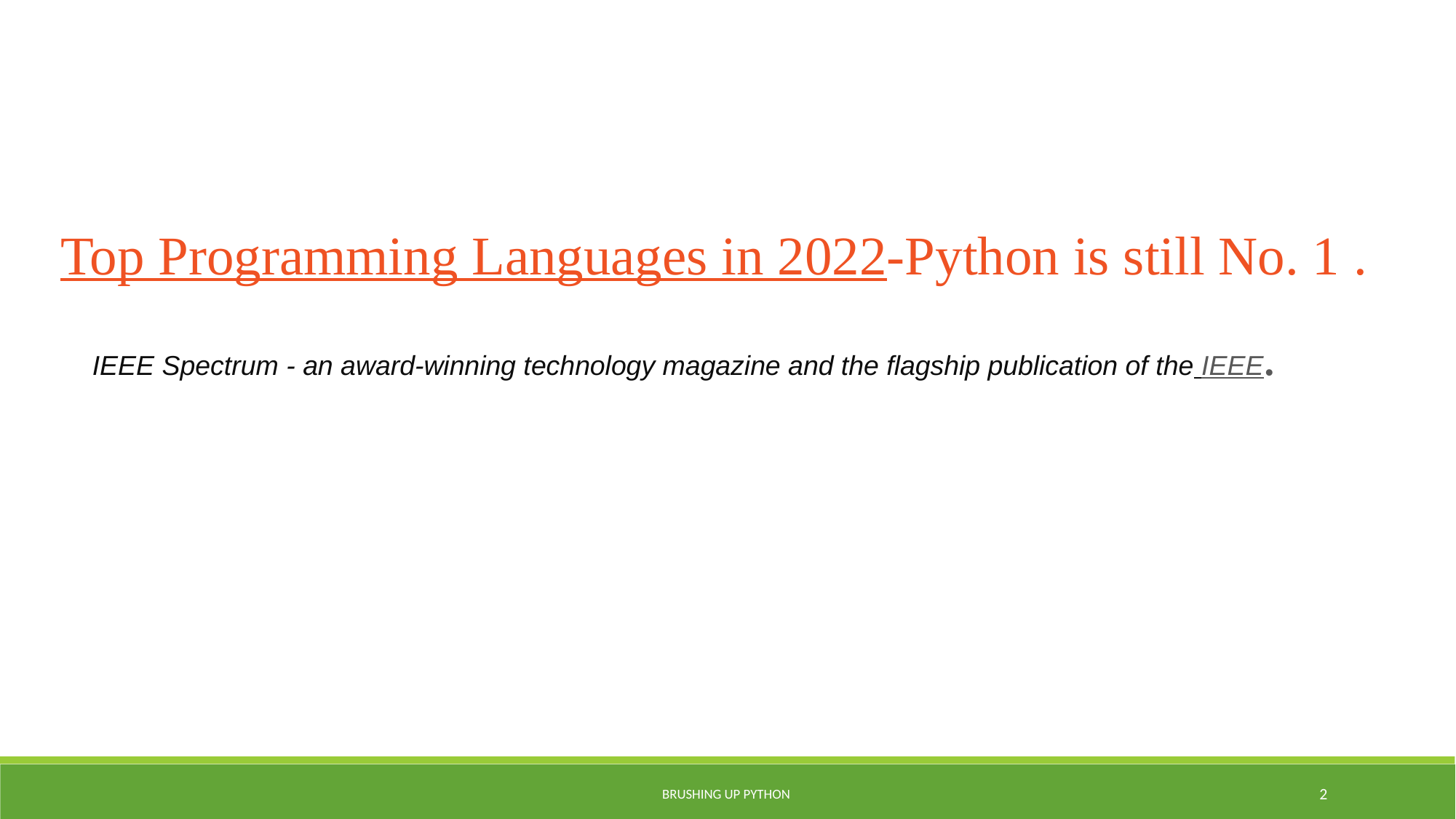

Top Programming Languages in 2022-Python is still No. 1 .
 IEEE Spectrum - an award-winning technology magazine and the flagship publication of the IEEE.
BRUSHING UP PYTHON
2